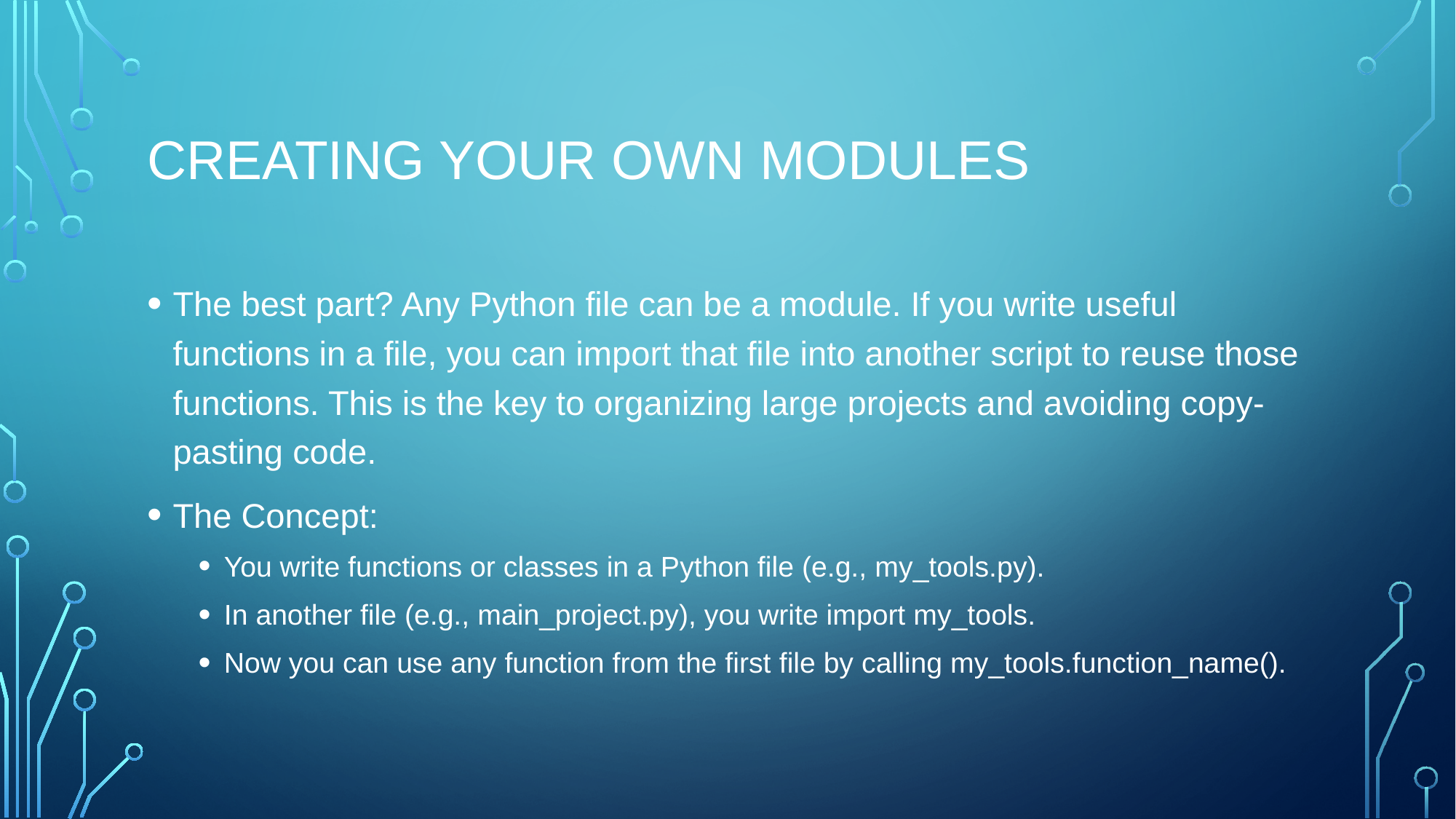

# CREATING YOUR OWN MODULES
The best part? Any Python file can be a module. If you write useful functions in a file, you can import that file into another script to reuse those functions. This is the key to organizing large projects and avoiding copy-pasting code.
The Concept:
You write functions or classes in a Python file (e.g., my_tools.py).
In another file (e.g., main_project.py), you write import my_tools.
Now you can use any function from the first file by calling my_tools.function_name().